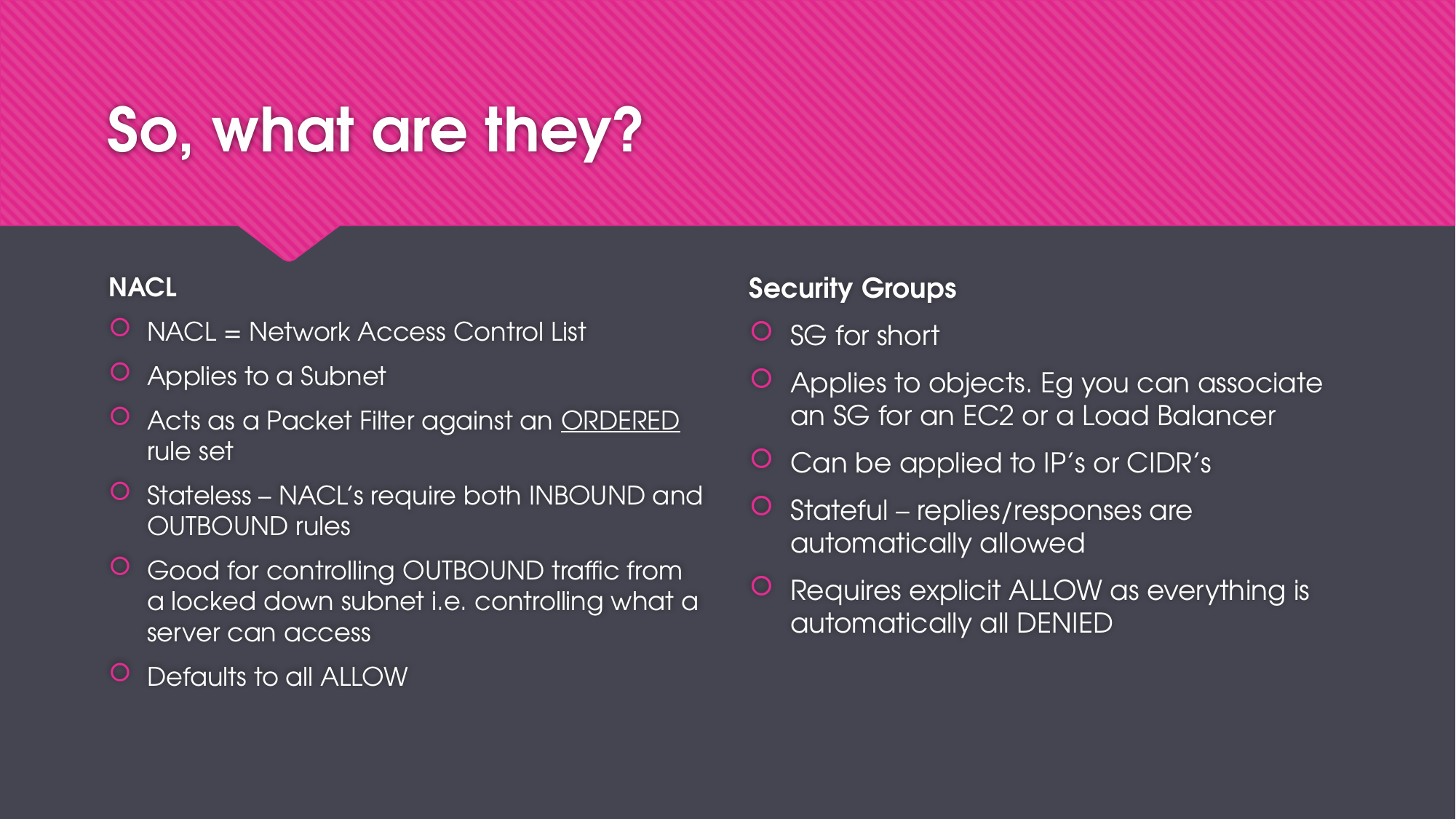

# So, what are they?
NACL
NACL = Network Access Control List
Applies to a Subnet
Acts as a Packet Filter against an ORDERED rule set
Stateless – NACL’s require both INBOUND and OUTBOUND rules
Good for controlling OUTBOUND traffic from a locked down subnet i.e. controlling what a server can access
Defaults to all ALLOW
Security Groups
SG for short
Applies to objects. Eg you can associate an SG for an EC2 or a Load Balancer
Can be applied to IP’s or CIDR’s
Stateful – replies/responses are automatically allowed
Requires explicit ALLOW as everything is automatically all DENIED